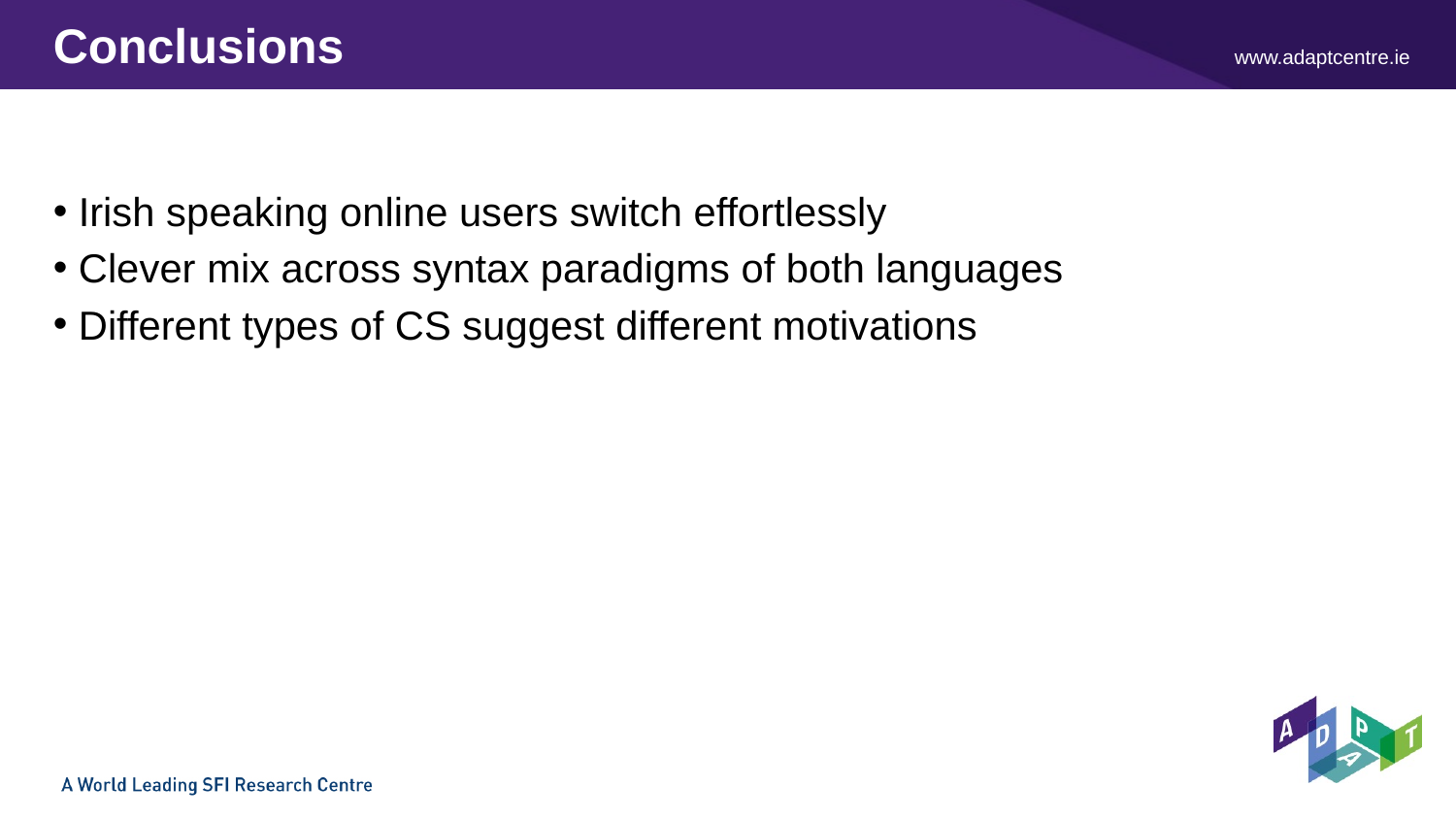

# Conclusions
 Irish speaking online users switch effortlessly
 Clever mix across syntax paradigms of both languages
 Different types of CS suggest different motivations